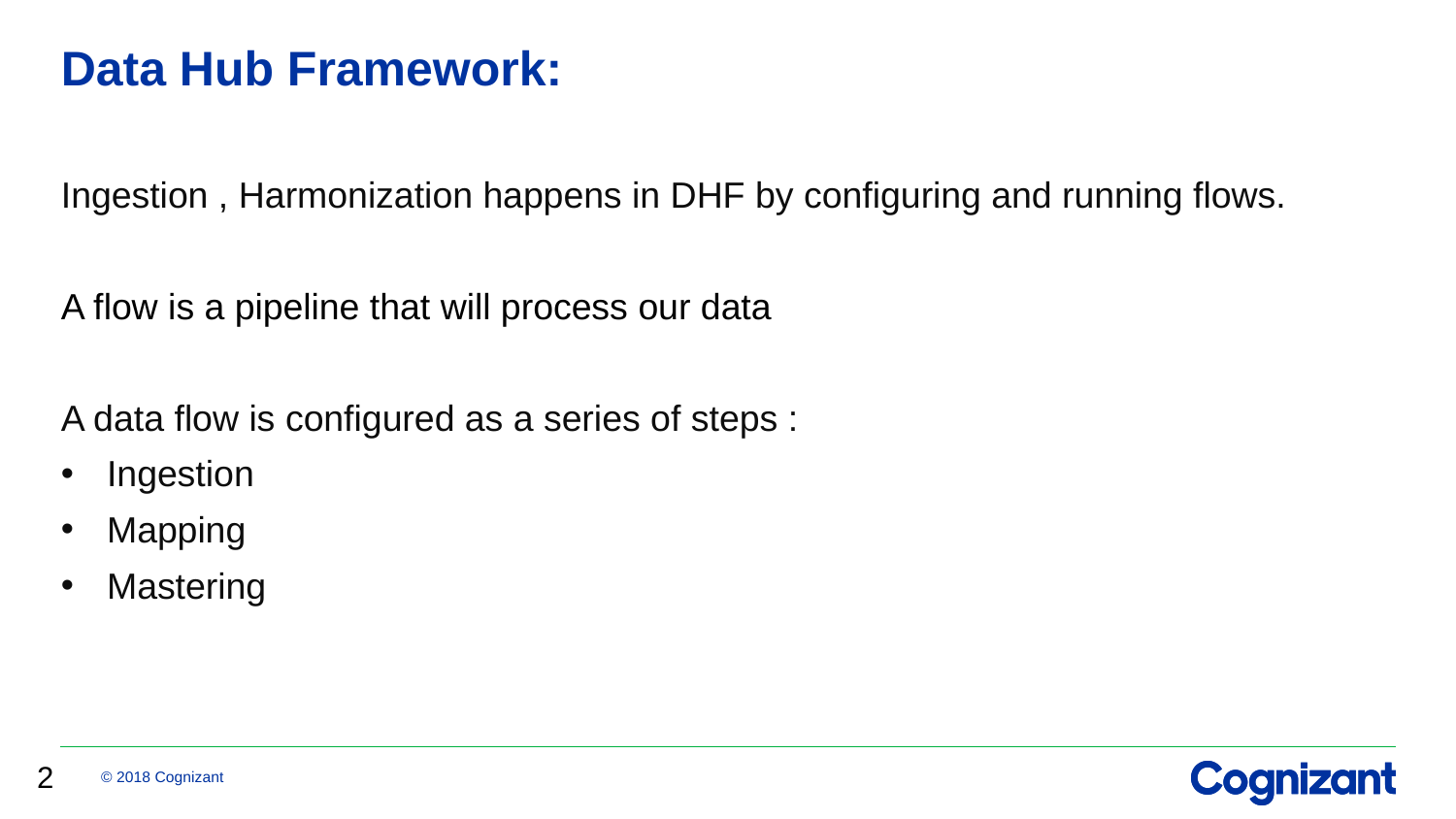

# Data Hub Framework:

Ingestion , Harmonization happens in DHF by configuring and running flows.

A flow is a pipeline that will process our data

A data flow is configured as a series of steps :
Ingestion
Mapping
Mastering
2